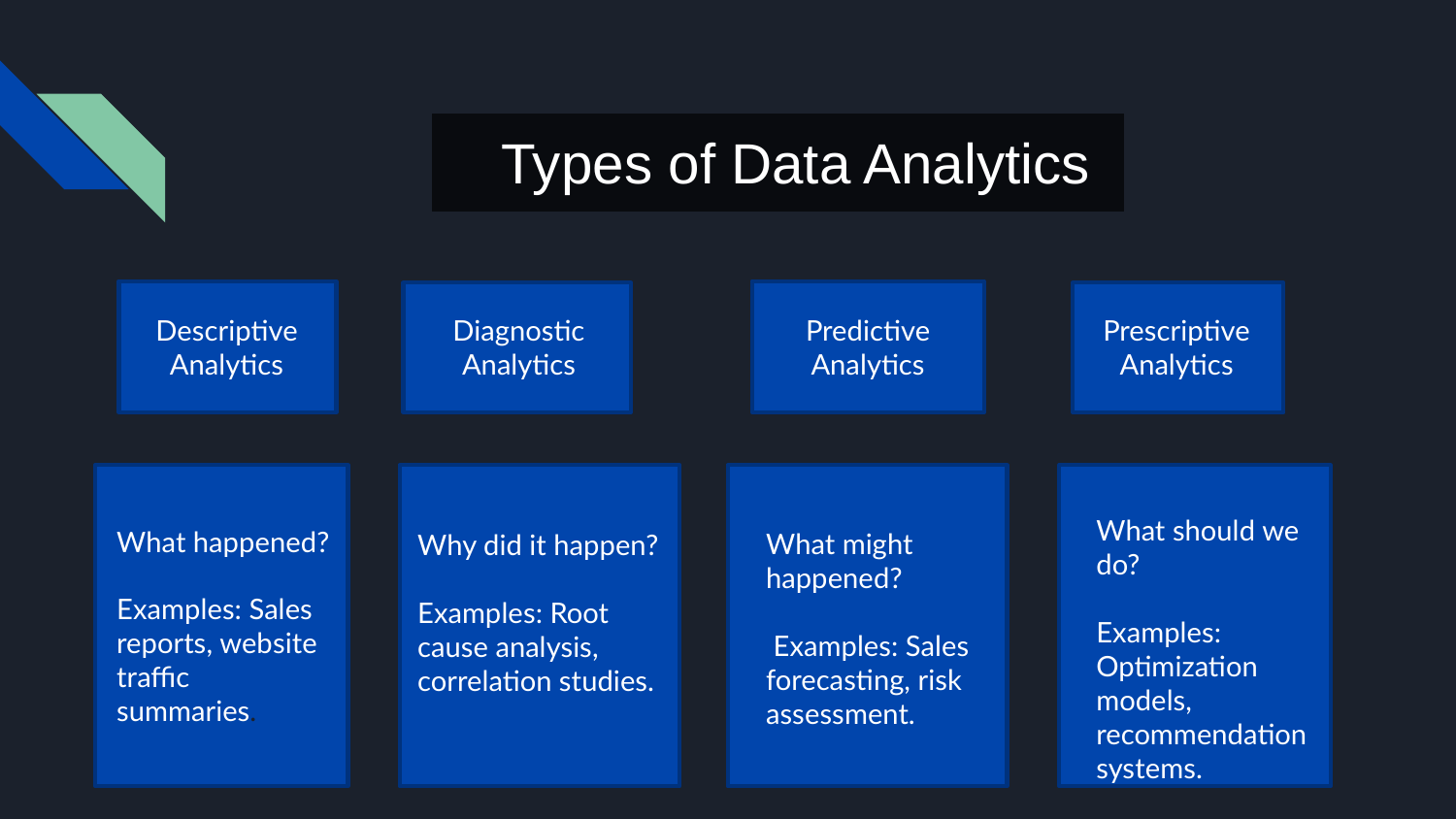

Types of Data Analytics

Descriptive Analytics
Diagnostic Analytics
Predictive Analytics
Prescriptive Analytics

What should we do?

Examples: Optimization models, recommendation systems.
What happened?

Examples: Sales reports, website traffic summaries.
What might happened?

 Examples: Sales forecasting, risk assessment.

Why did it happen?

Examples: Root cause analysis, correlation studies.